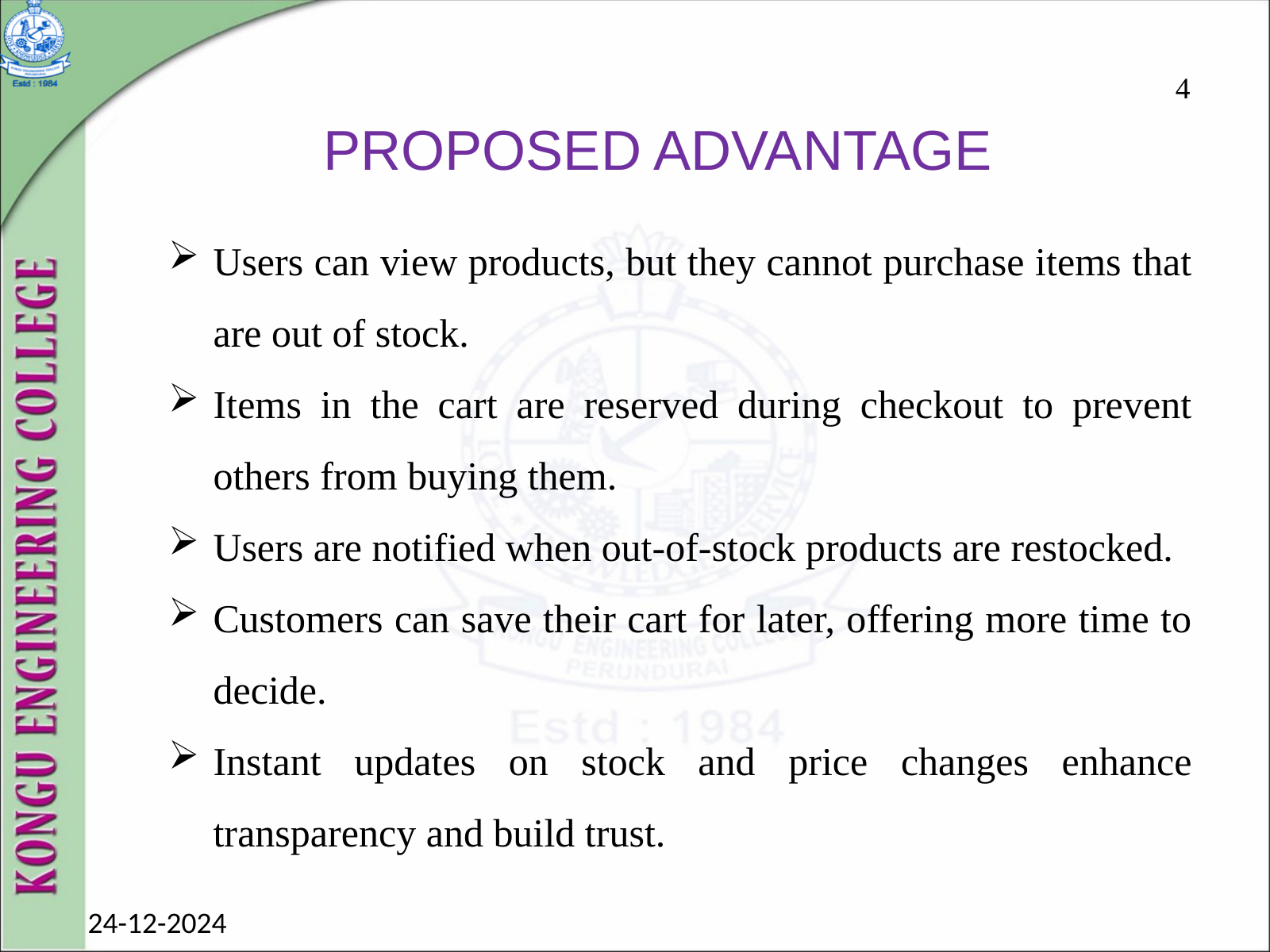

4
 PROPOSED ADVANTAGE
Users can view products, but they cannot purchase items that are out of stock.
Items in the cart are reserved during checkout to prevent others from buying them.
Users are notified when out-of-stock products are restocked.
Customers can save their cart for later, offering more time to decide.
Instant updates on stock and price changes enhance transparency and build trust.
24-12-2024